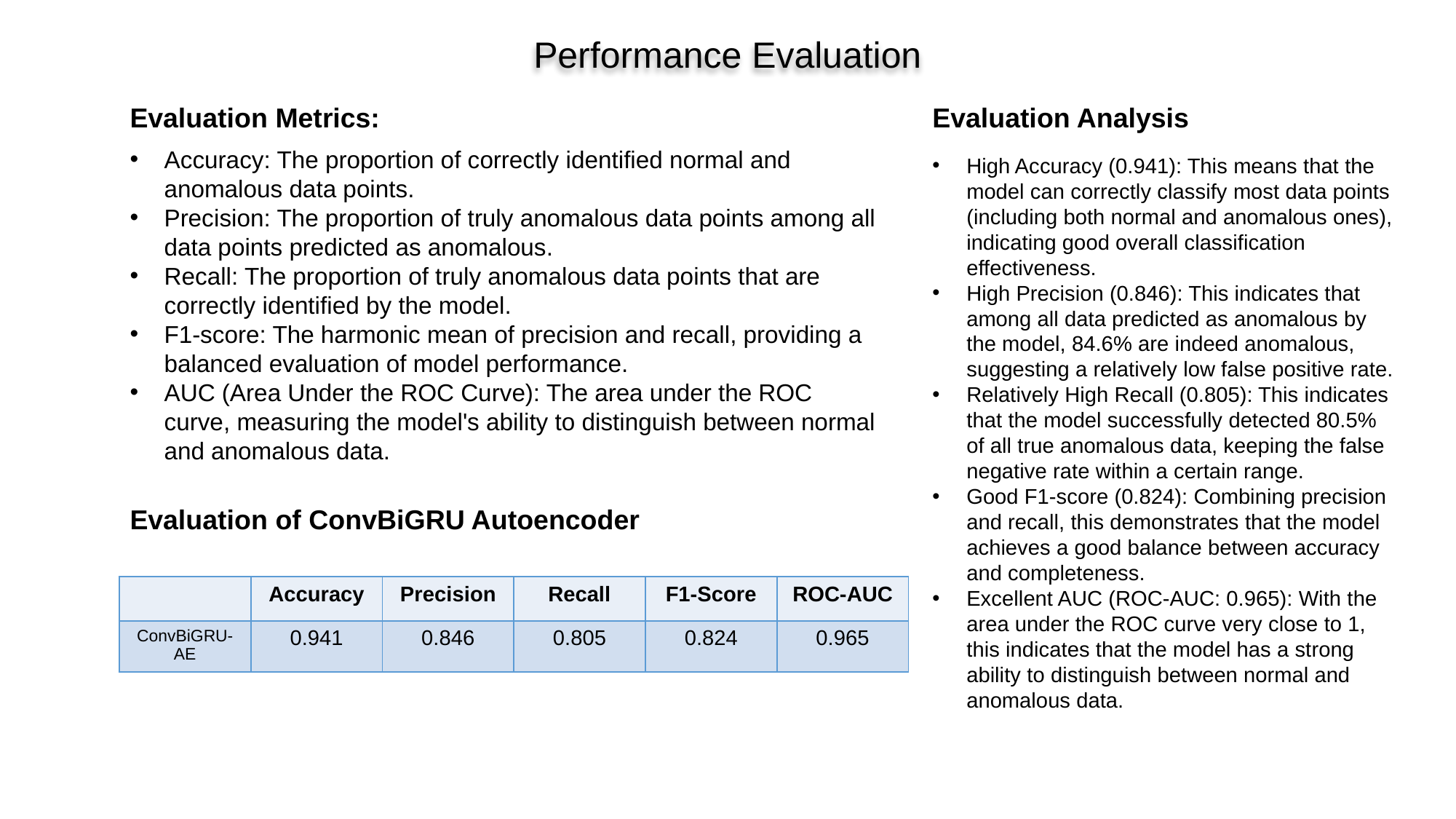

Performance Evaluation
Evaluation Metrics:
Evaluation Analysis
Accuracy: The proportion of correctly identified normal and anomalous data points.
Precision: The proportion of truly anomalous data points among all data points predicted as anomalous.
Recall: The proportion of truly anomalous data points that are correctly identified by the model.
F1-score: The harmonic mean of precision and recall, providing a balanced evaluation of model performance.
AUC (Area Under the ROC Curve): The area under the ROC curve, measuring the model's ability to distinguish between normal and anomalous data.
High Accuracy (0.941): This means that the model can correctly classify most data points (including both normal and anomalous ones), indicating good overall classification effectiveness.
High Precision (0.846): This indicates that among all data predicted as anomalous by the model, 84.6% are indeed anomalous, suggesting a relatively low false positive rate.
Relatively High Recall (0.805): This indicates that the model successfully detected 80.5% of all true anomalous data, keeping the false negative rate within a certain range.
Good F1-score (0.824): Combining precision and recall, this demonstrates that the model achieves a good balance between accuracy and completeness.
Excellent AUC (ROC-AUC: 0.965): With the area under the ROC curve very close to 1, this indicates that the model has a strong ability to distinguish between normal and anomalous data.
Evaluation of ConvBiGRU Autoencoder
|  | Accuracy | Precision | Recall | F1-Score | ROC-AUC |
| --- | --- | --- | --- | --- | --- |
| ConvBiGRU-AE | 0.941 | 0.846 | 0.805 | 0.824 | 0.965 |